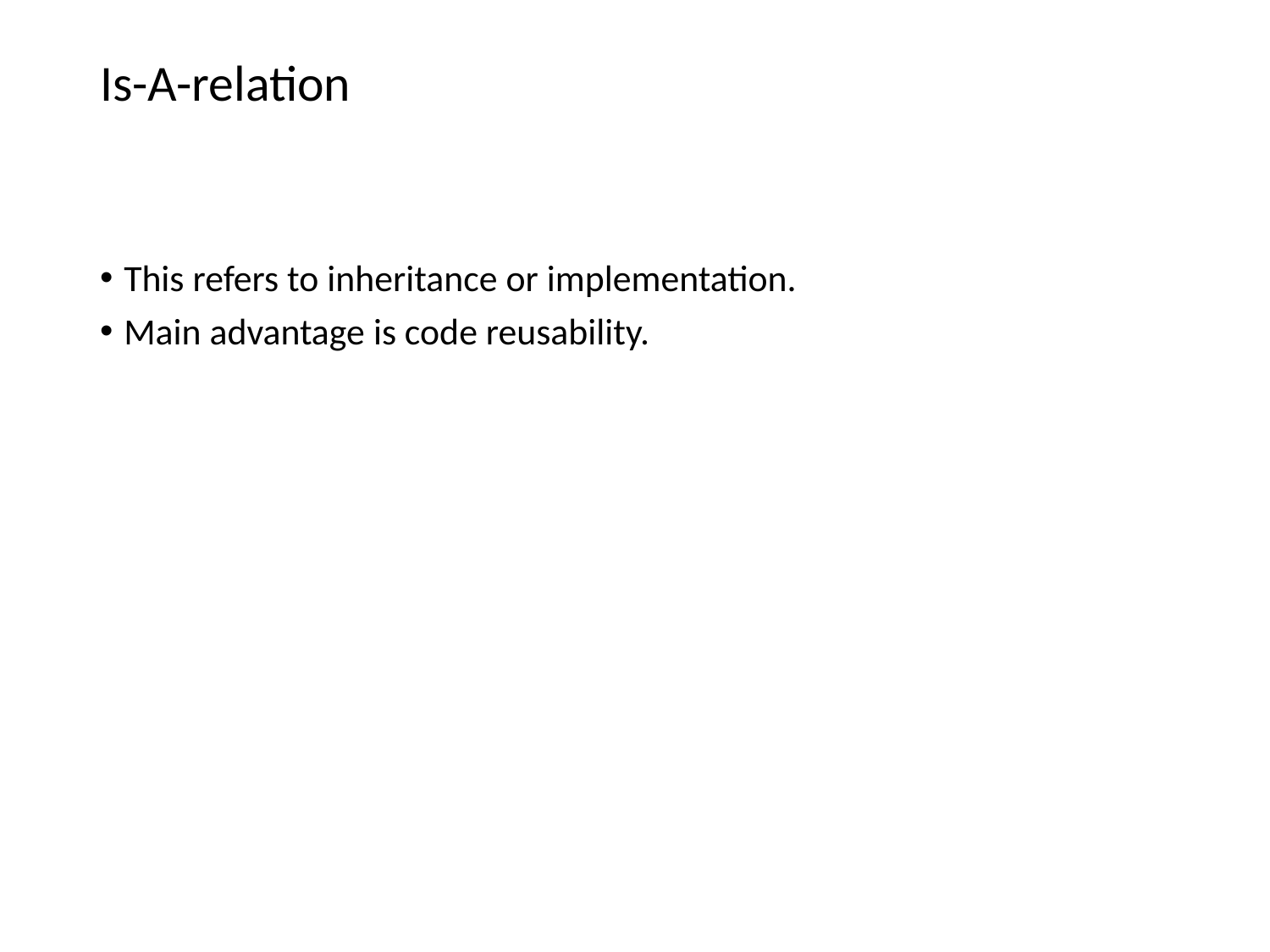

# Is-A-relation
This refers to inheritance or implementation.
Main advantage is code reusability.